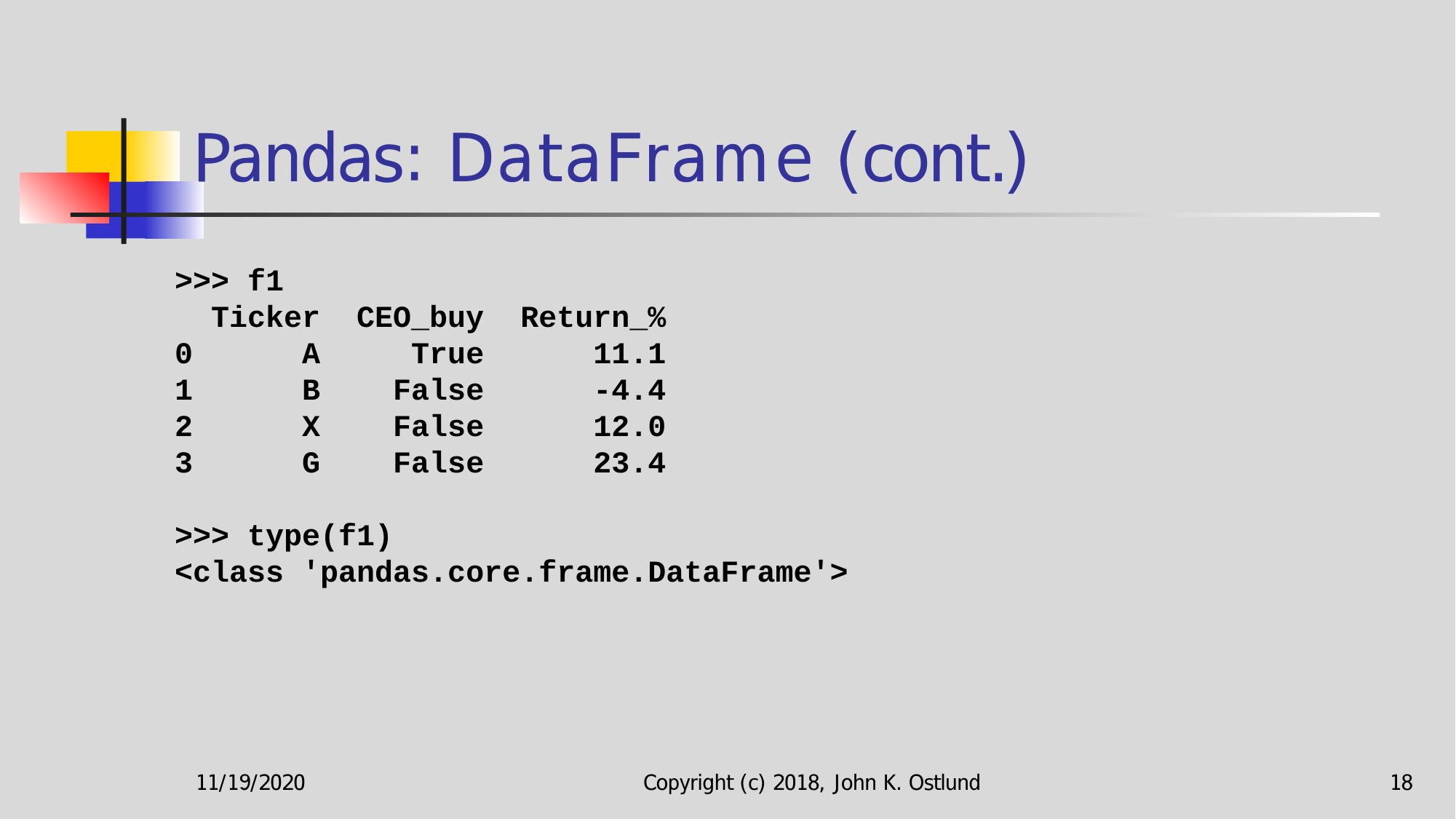

# Pandas: DataFrame (cont.)
>>> f1
  Ticker  CEO_buy  Return_%
0      A     True      11.1
1      B    False      -4.4
2      X    False      12.0
3      G    False      23.4

>>> type(f1)
<class 'pandas.core.frame.DataFrame'>
11/19/2020
Copyright (c) 2018, John K. Ostlund
18